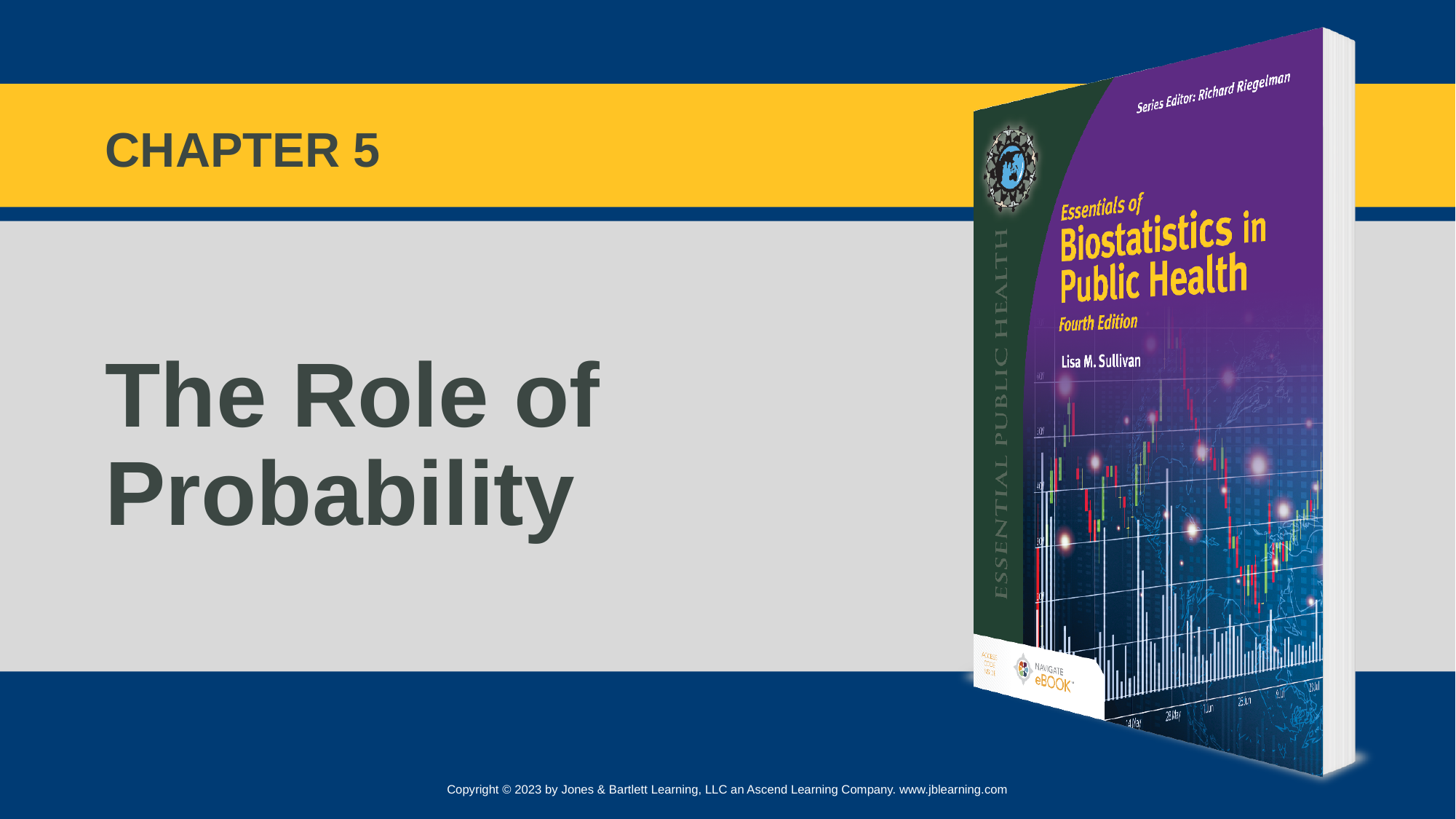

CHAPTER 5
# The Role of Probability